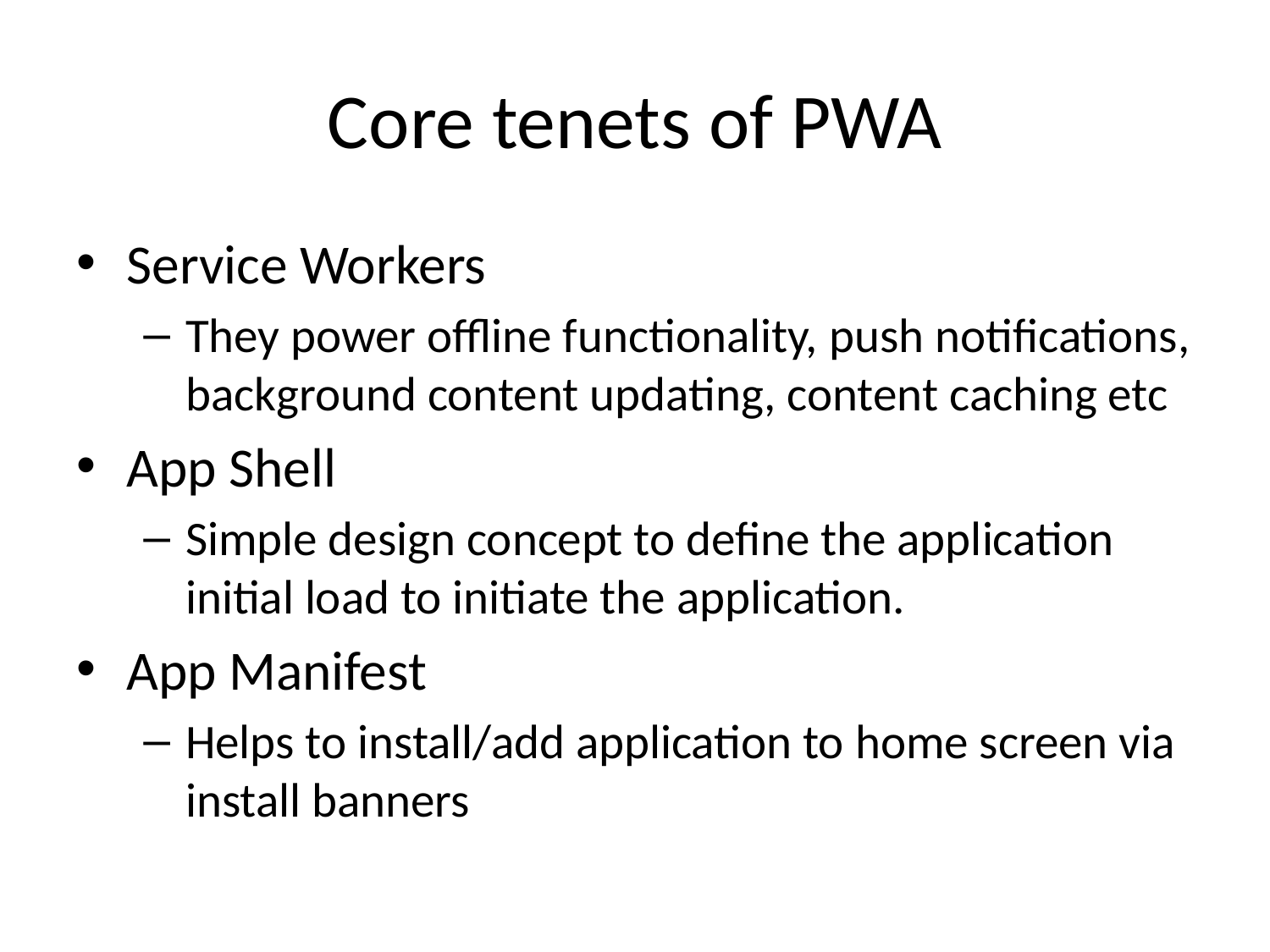

# Core tenets of PWA
Service Workers
They power offline functionality, push notifications, background content updating, content caching etc
App Shell
Simple design concept to define the application initial load to initiate the application.
App Manifest
Helps to install/add application to home screen via install banners